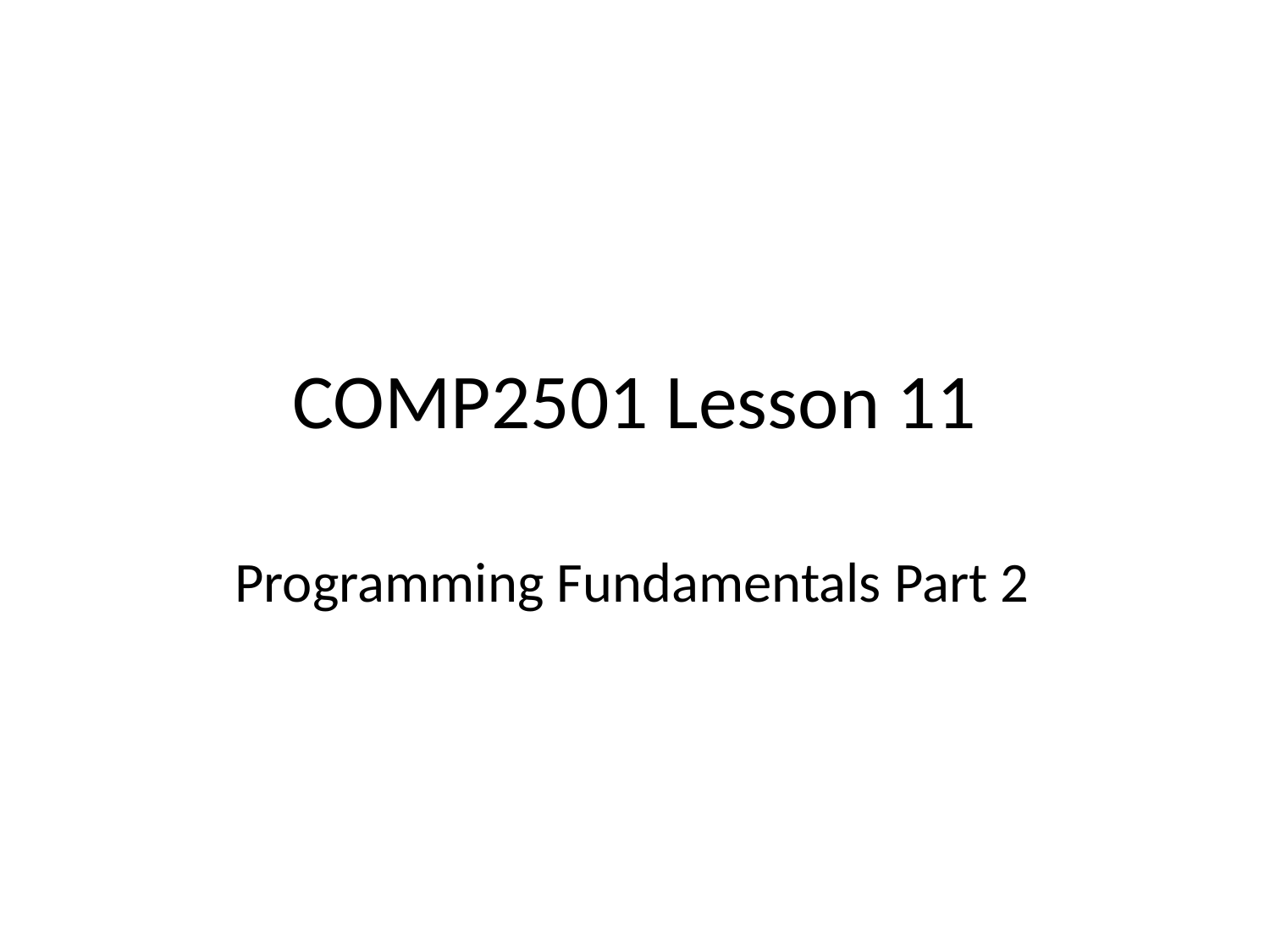

COMP2501 Lesson 11
Programming Fundamentals Part 2